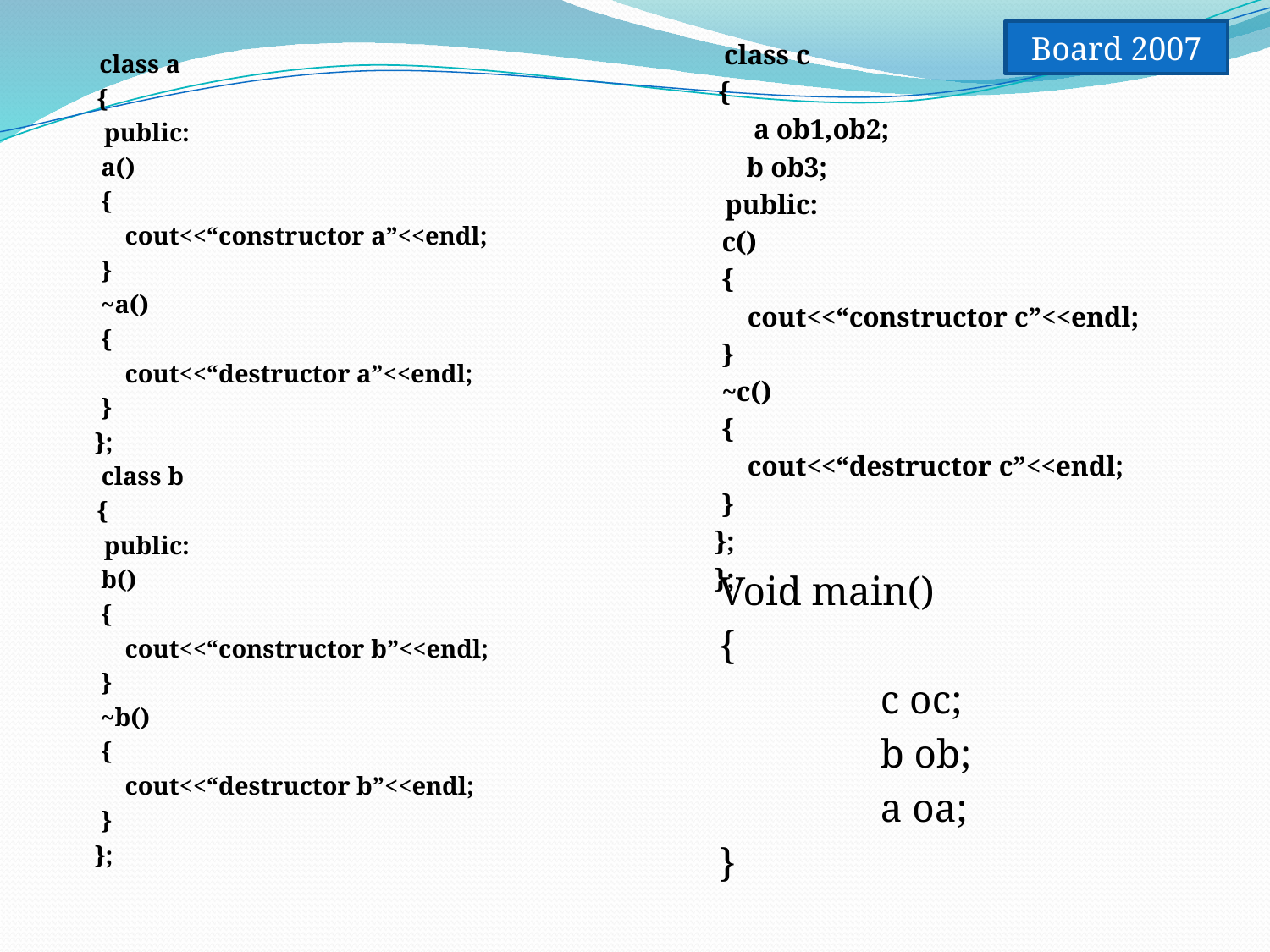

Board 2007
              class c
	        {
	             a ob1,ob2;
	            b ob3;
	  public:
 c()
 {
	cout<<“constructor c”<<endl;
 }
 ~c()
 {
	cout<<“destructor c”<<endl;
 }
};
};

              class a
	        {
	  public:
 a()
 {
	cout<<“constructor a”<<endl;
 }
 ~a()
 {
	cout<<“destructor a”<<endl;
 }
};
              class b
	        {
	  public:
 b()
 {
	cout<<“constructor b”<<endl;
 }
 ~b()
 {
	cout<<“destructor b”<<endl;
 }
};

Void main()
{
		c oc;
		b ob;
		a oa;
}